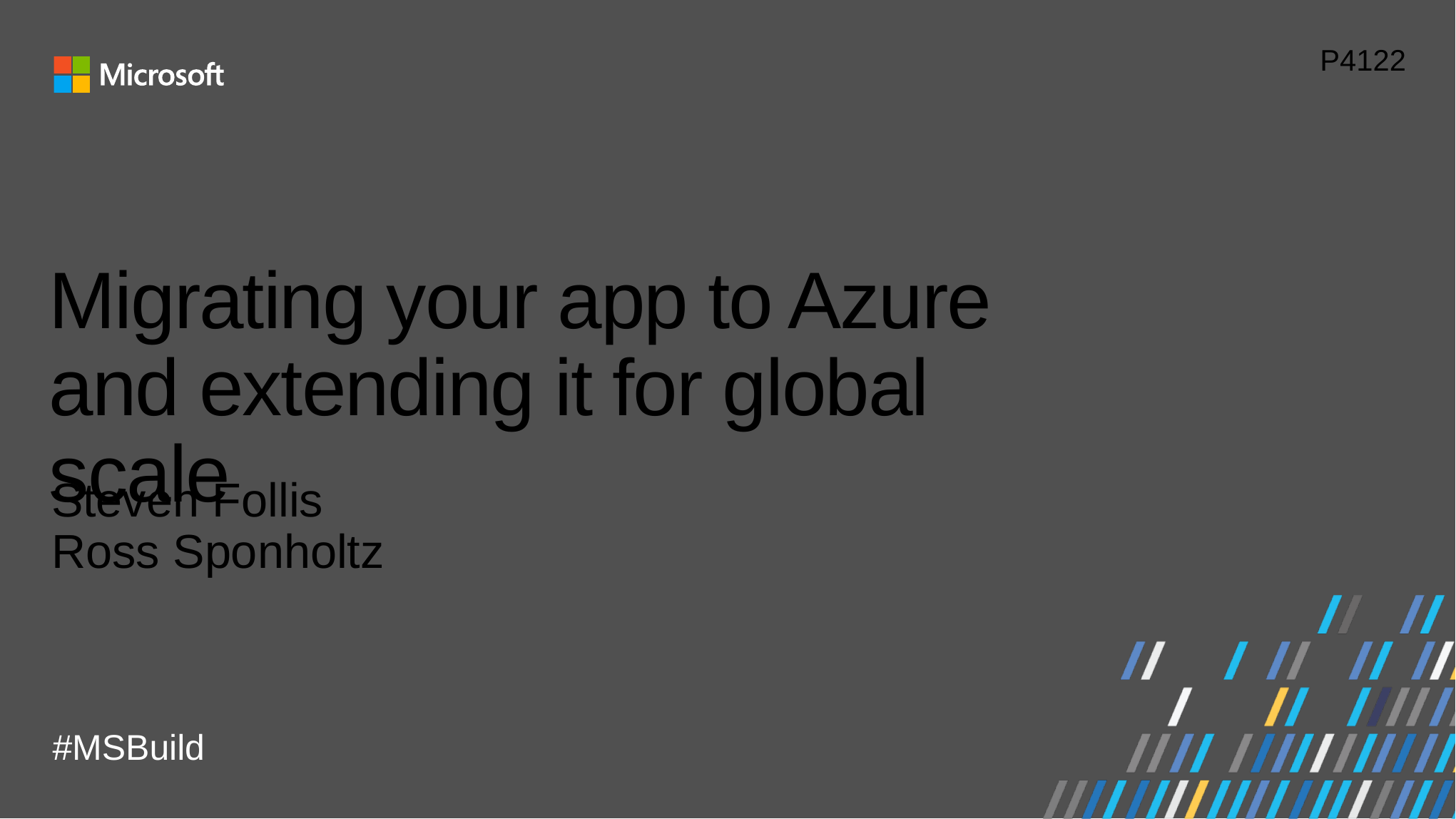

P4122
# Migrating your app to Azure and extending it for global scale
Steven Follis
Ross Sponholtz